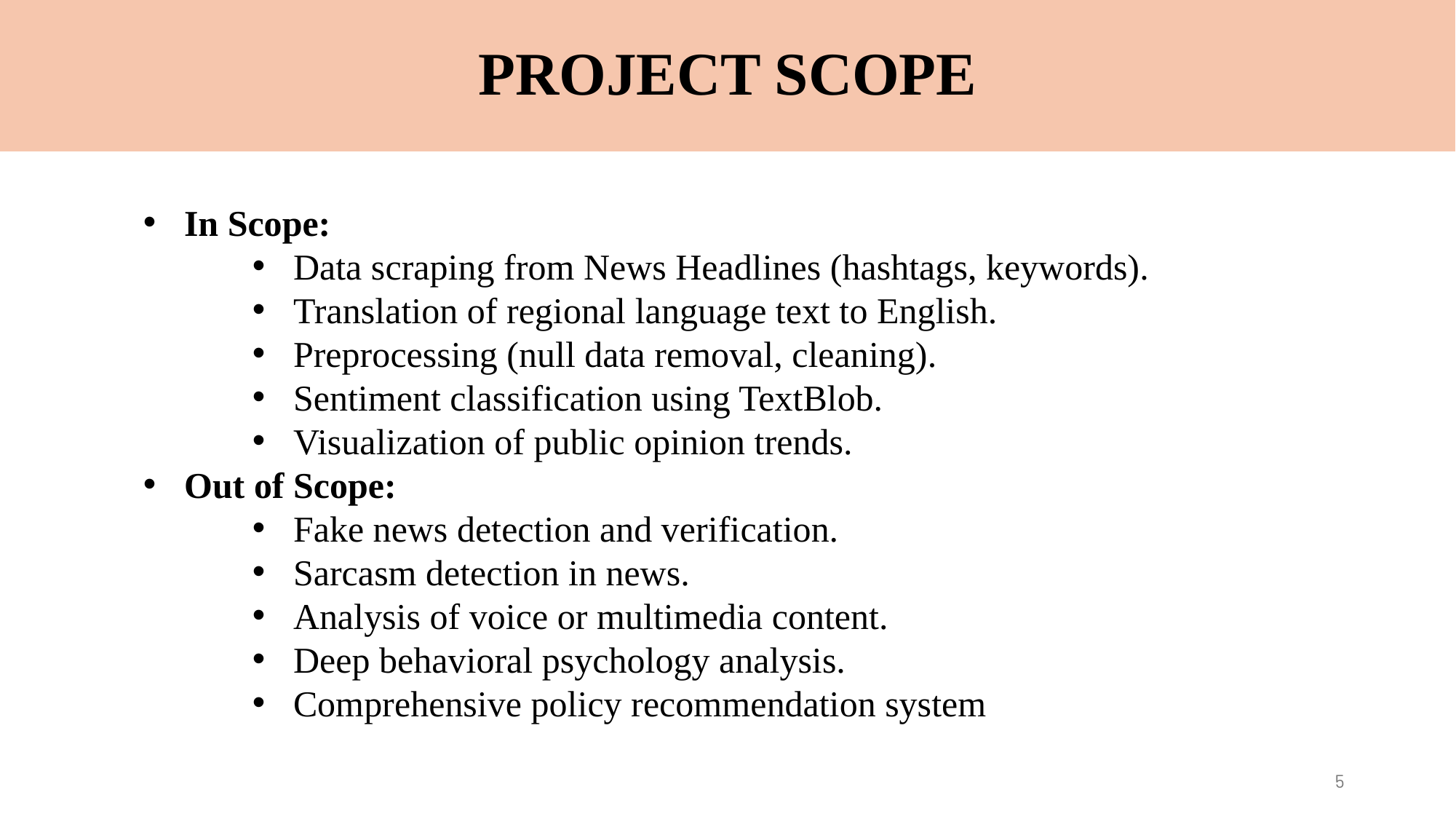

PROJECT SCOPE
In Scope:
Data scraping from News Headlines (hashtags, keywords).
Translation of regional language text to English.
Preprocessing (null data removal, cleaning).
Sentiment classification using TextBlob.
Visualization of public opinion trends.
Out of Scope:
Fake news detection and verification.
Sarcasm detection in news.
Analysis of voice or multimedia content.
Deep behavioral psychology analysis.
Comprehensive policy recommendation system
5